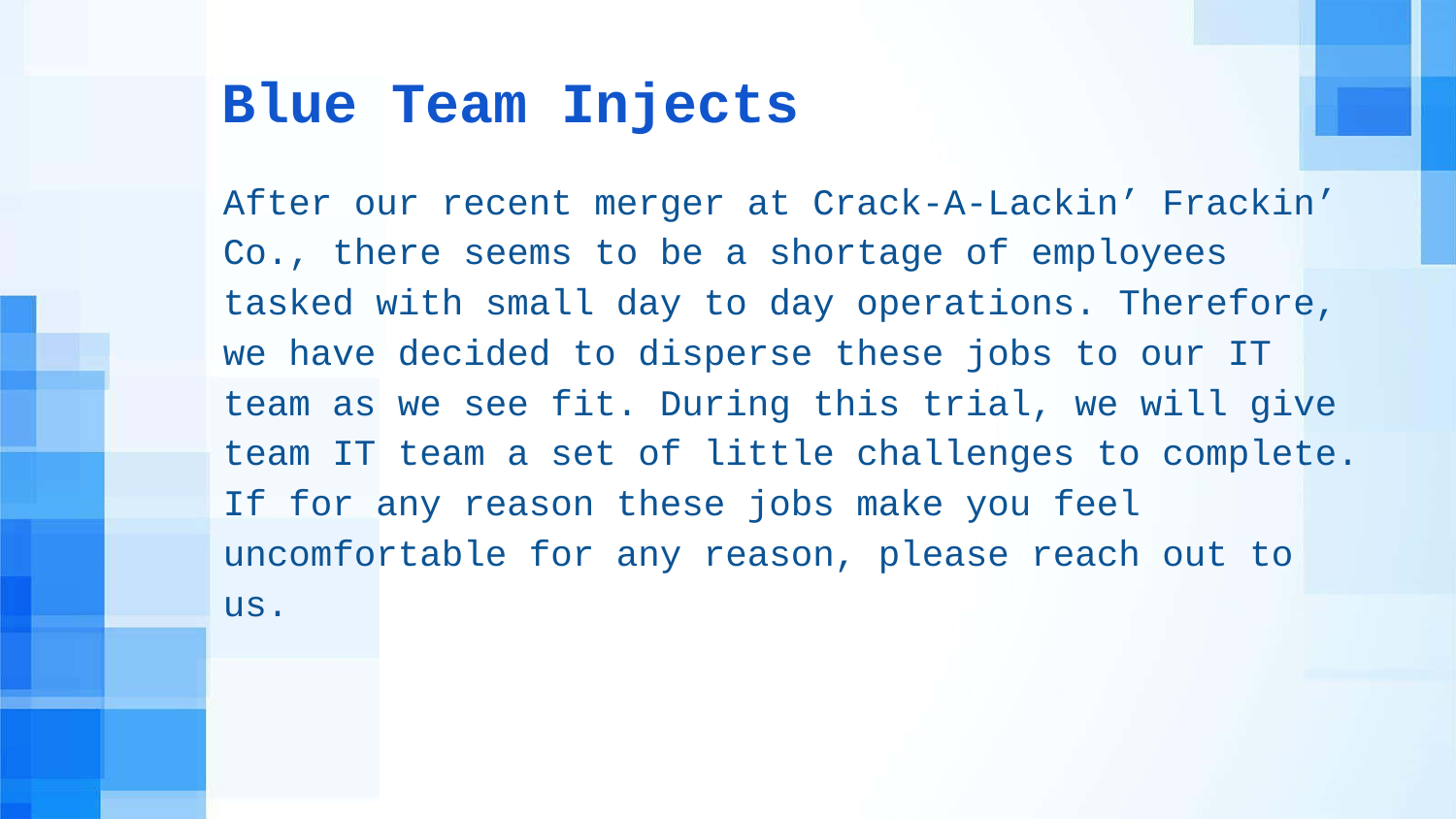

# Blue Team Injects
After our recent merger at Crack-A-Lackin’ Frackin’ Co., there seems to be a shortage of employees tasked with small day to day operations. Therefore, we have decided to disperse these jobs to our IT team as we see fit. During this trial, we will give team IT team a set of little challenges to complete. If for any reason these jobs make you feel uncomfortable for any reason, please reach out to us.